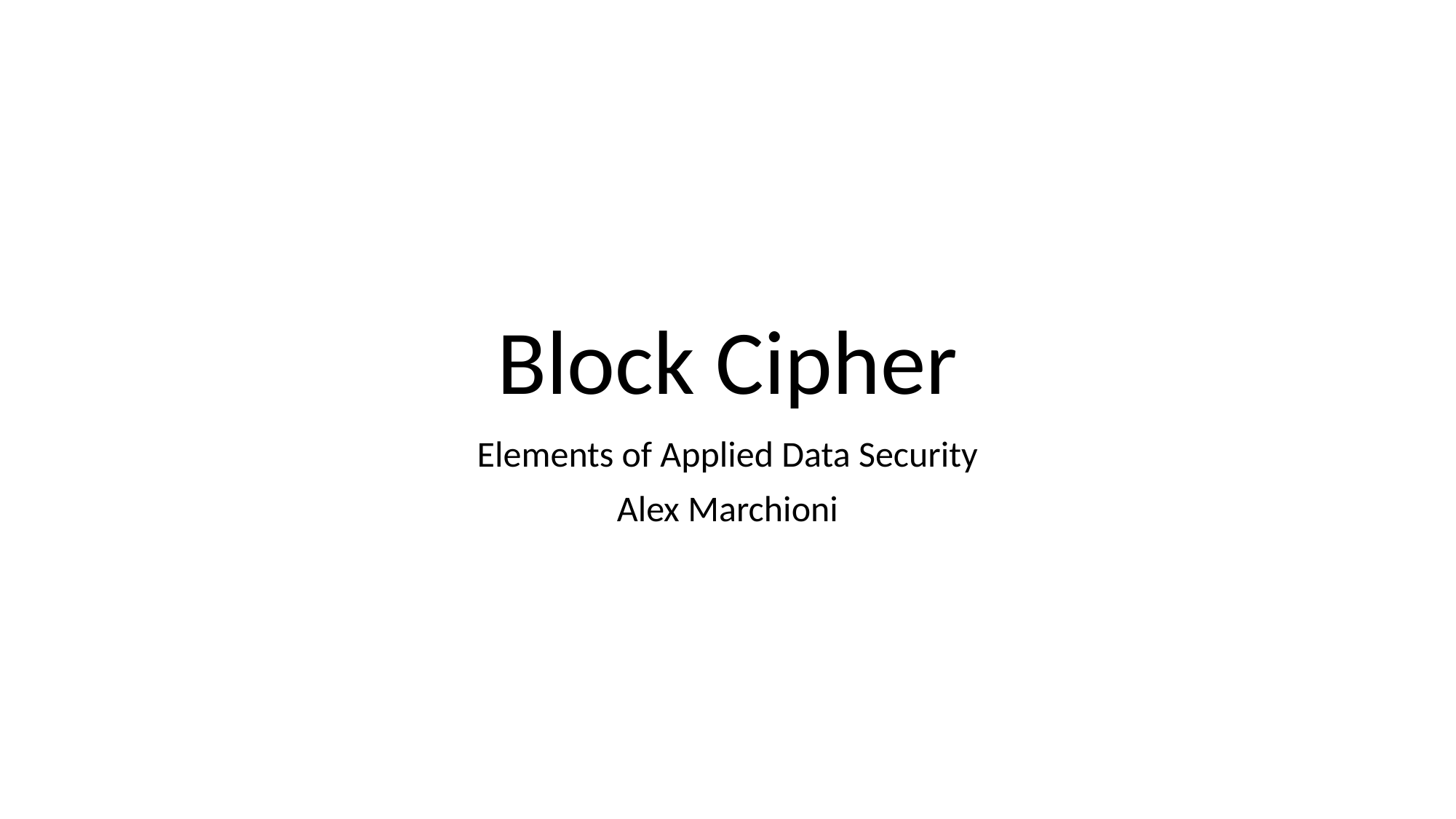

# Block Cipher
Elements of Applied Data Security
Alex Marchioni